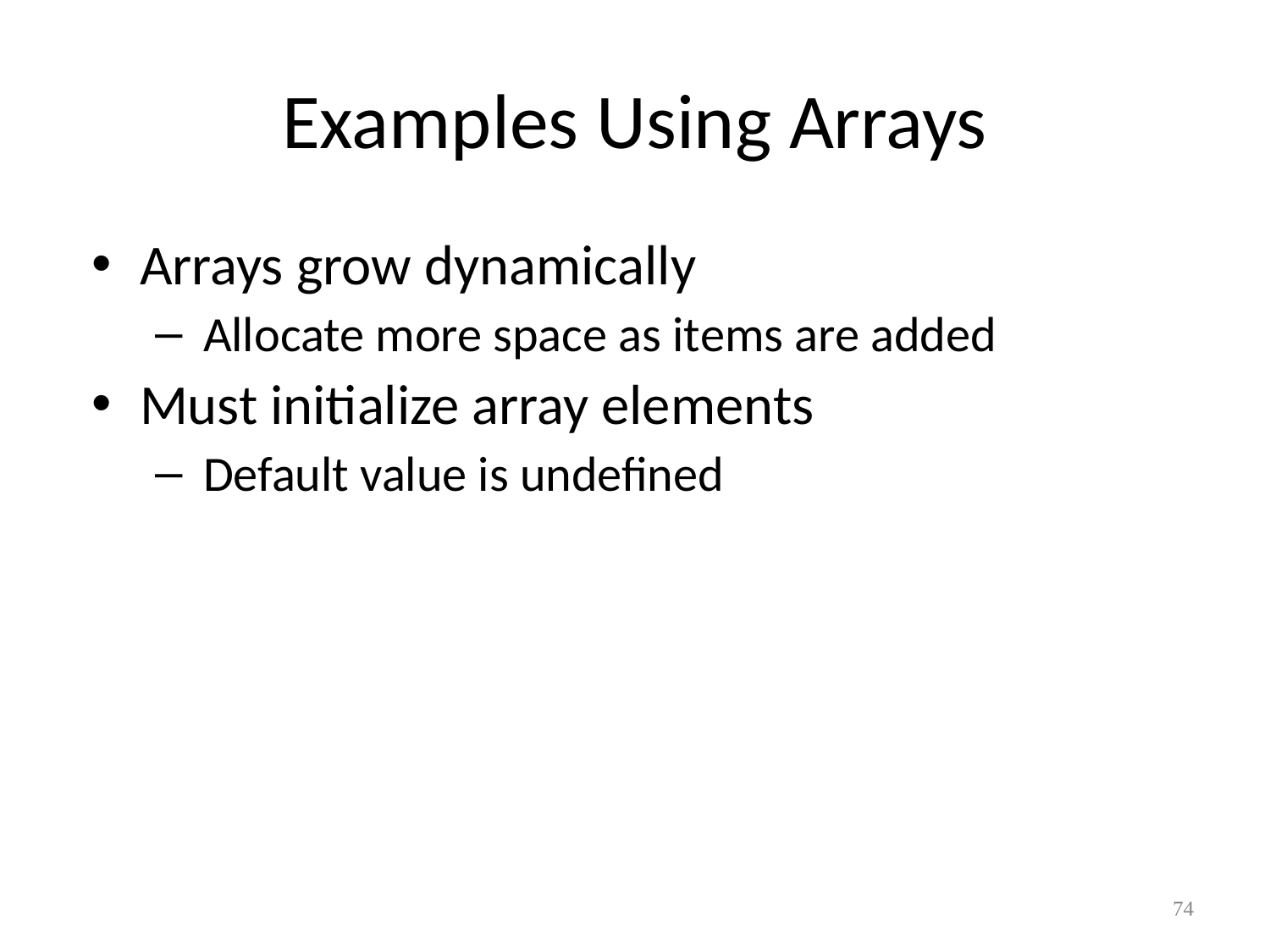

# Examples Using Arrays
Arrays grow dynamically
Allocate more space as items are added
Must initialize array elements
Default value is undefined
74